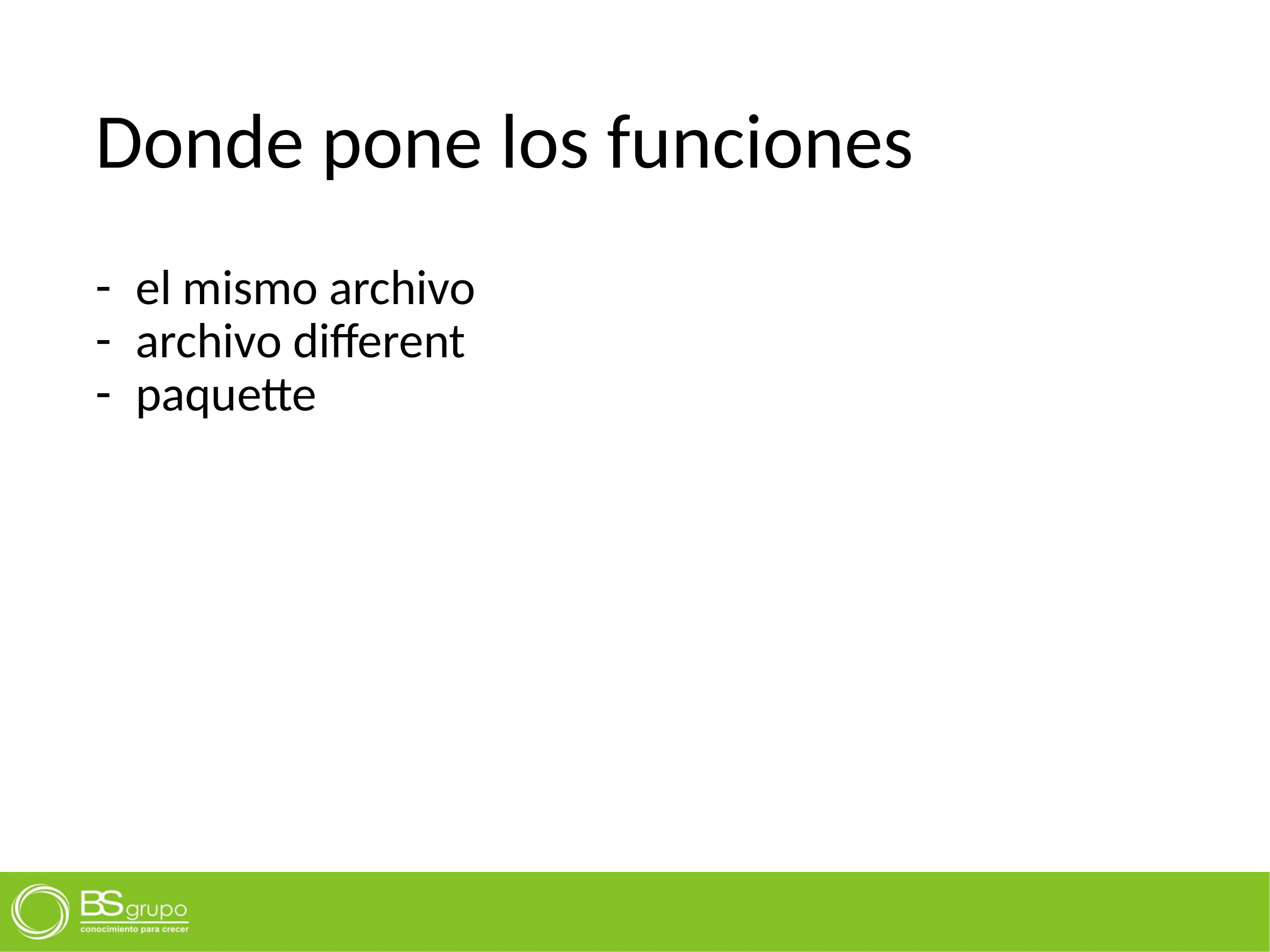

# Donde pone los funciones
el mismo archivo
archivo different
paquette